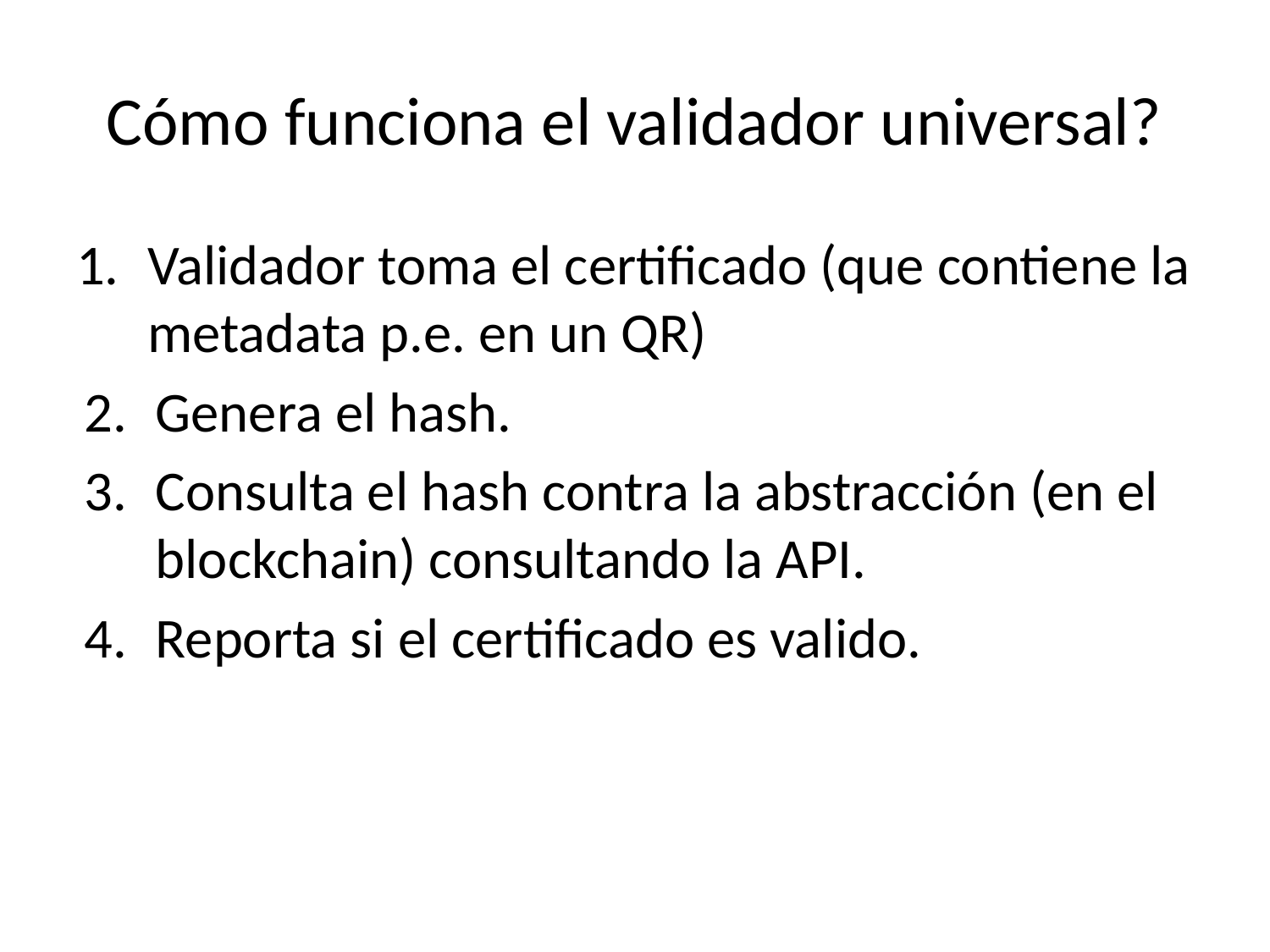

# Cómo funciona el validador universal?
Validador toma el certificado (que contiene la metadata p.e. en un QR)
Genera el hash.
Consulta el hash contra la abstracción (en el blockchain) consultando la API.
Reporta si el certificado es valido.